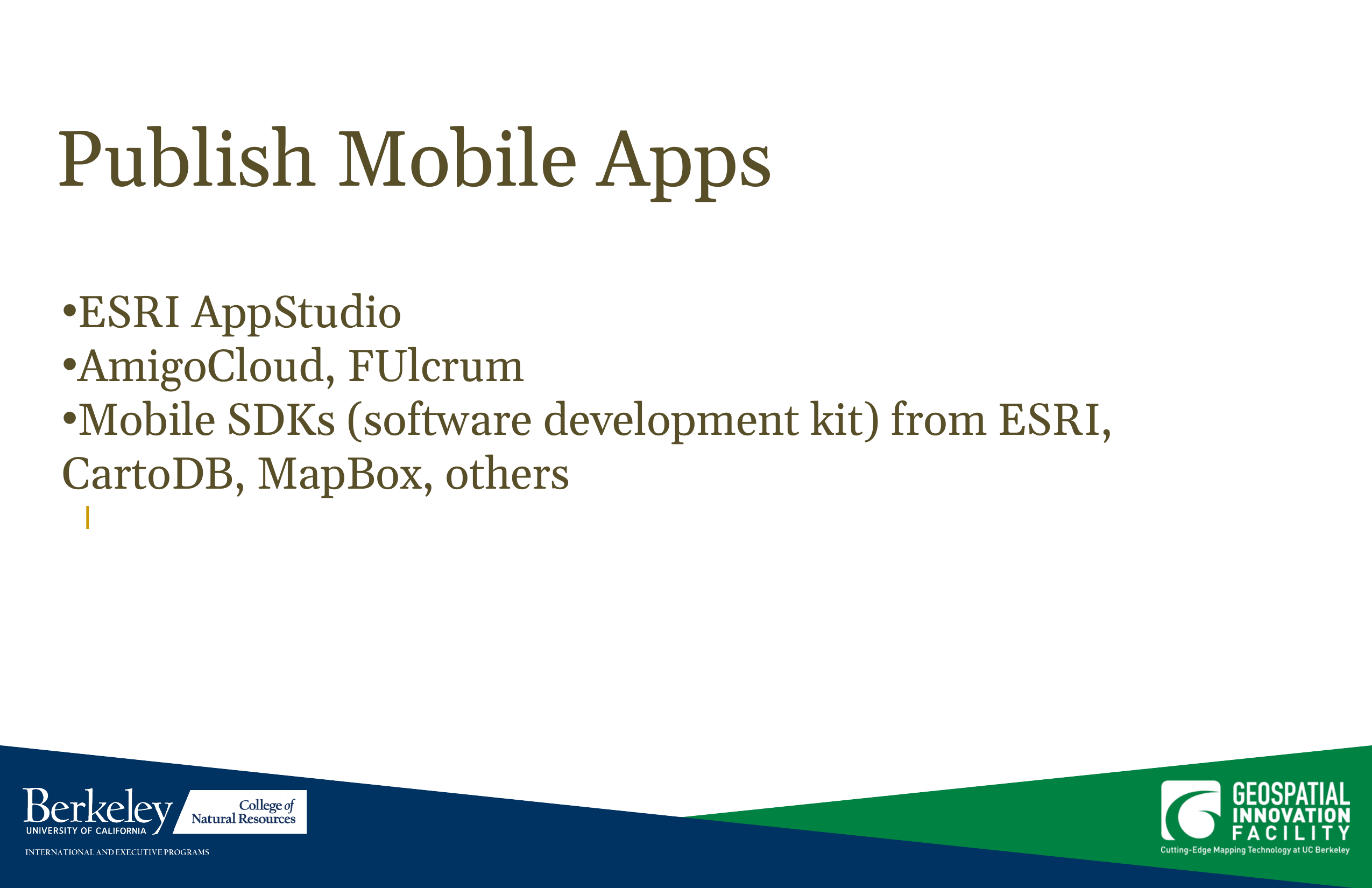

Publish Mobile Apps
ESRI AppStudio
AmigoCloud, FUlcrum
Mobile SDKs (software development kit) from ESRI, CartoDB, MapBox, others